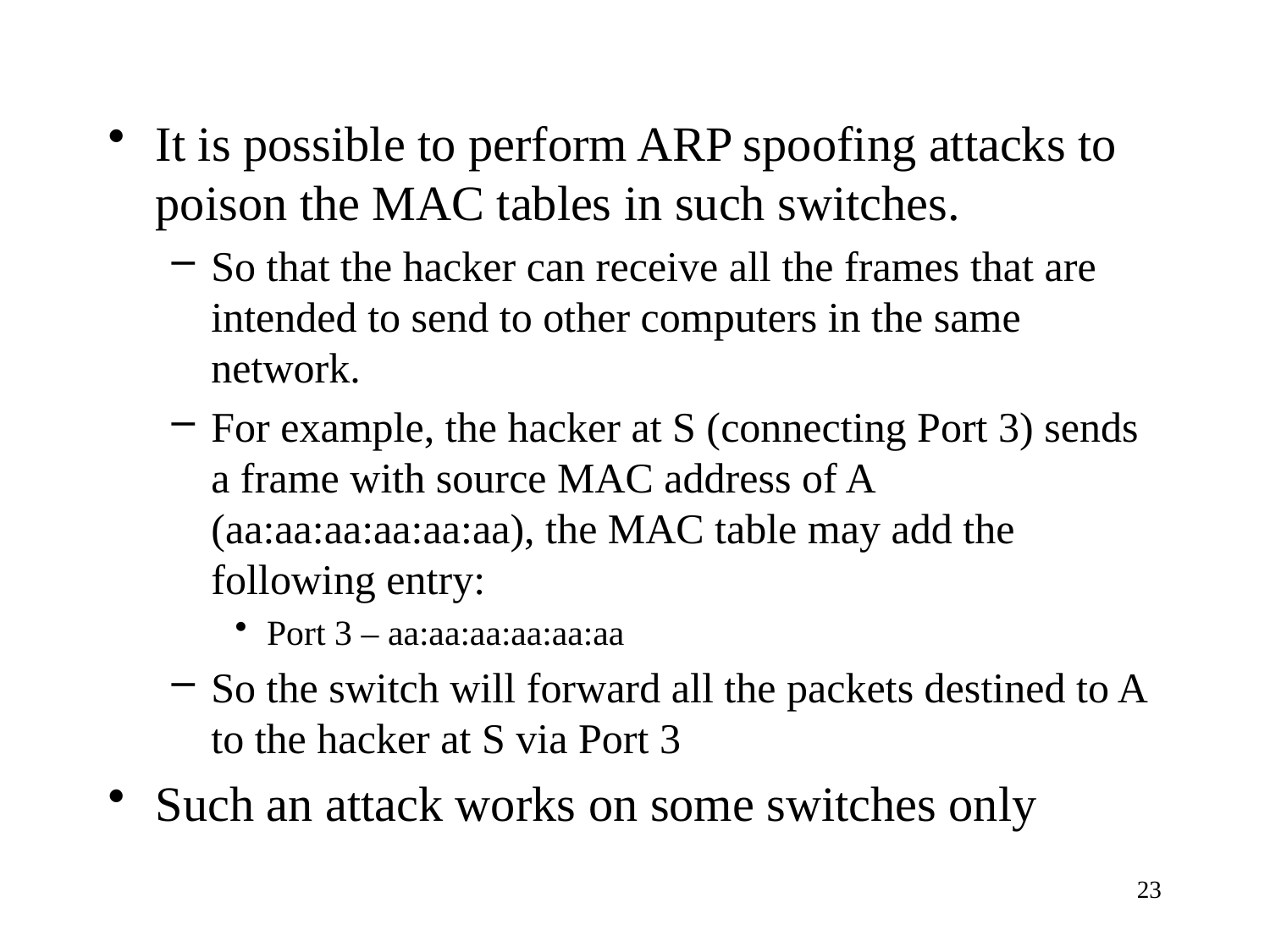

It is possible to perform ARP spoofing attacks to poison the MAC tables in such switches.
So that the hacker can receive all the frames that are intended to send to other computers in the same network.
For example, the hacker at S (connecting Port 3) sends a frame with source MAC address of A (aa:aa:aa:aa:aa:aa), the MAC table may add the following entry:
Port 3 – aa:aa:aa:aa:aa:aa
So the switch will forward all the packets destined to A to the hacker at S via Port 3
Such an attack works on some switches only
23